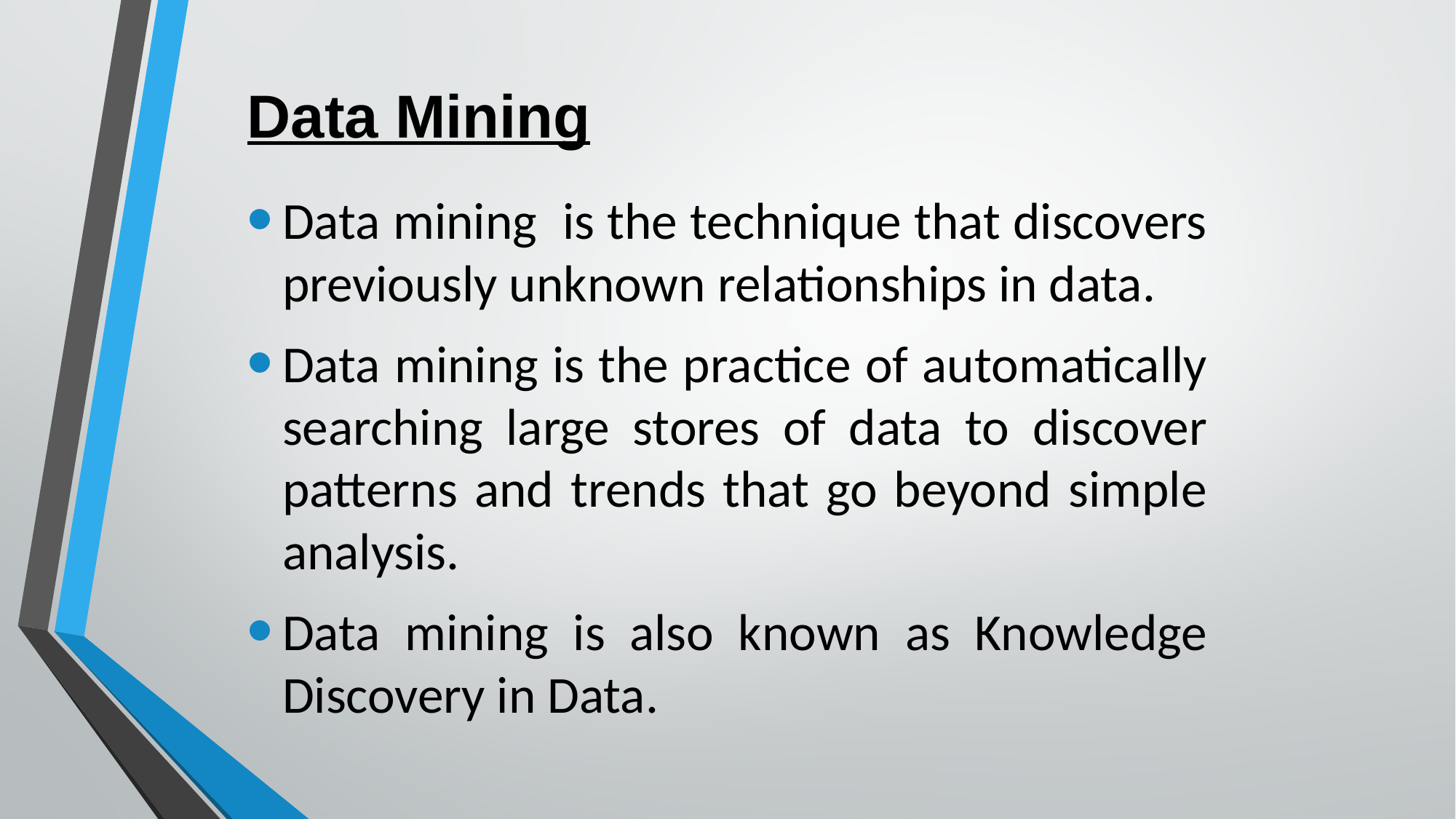

# Data Mining
Data mining  is the technique that discovers previously unknown relationships in data.
Data mining is the practice of automatically searching large stores of data to discover patterns and trends that go beyond simple analysis.
Data mining is also known as Knowledge Discovery in Data.